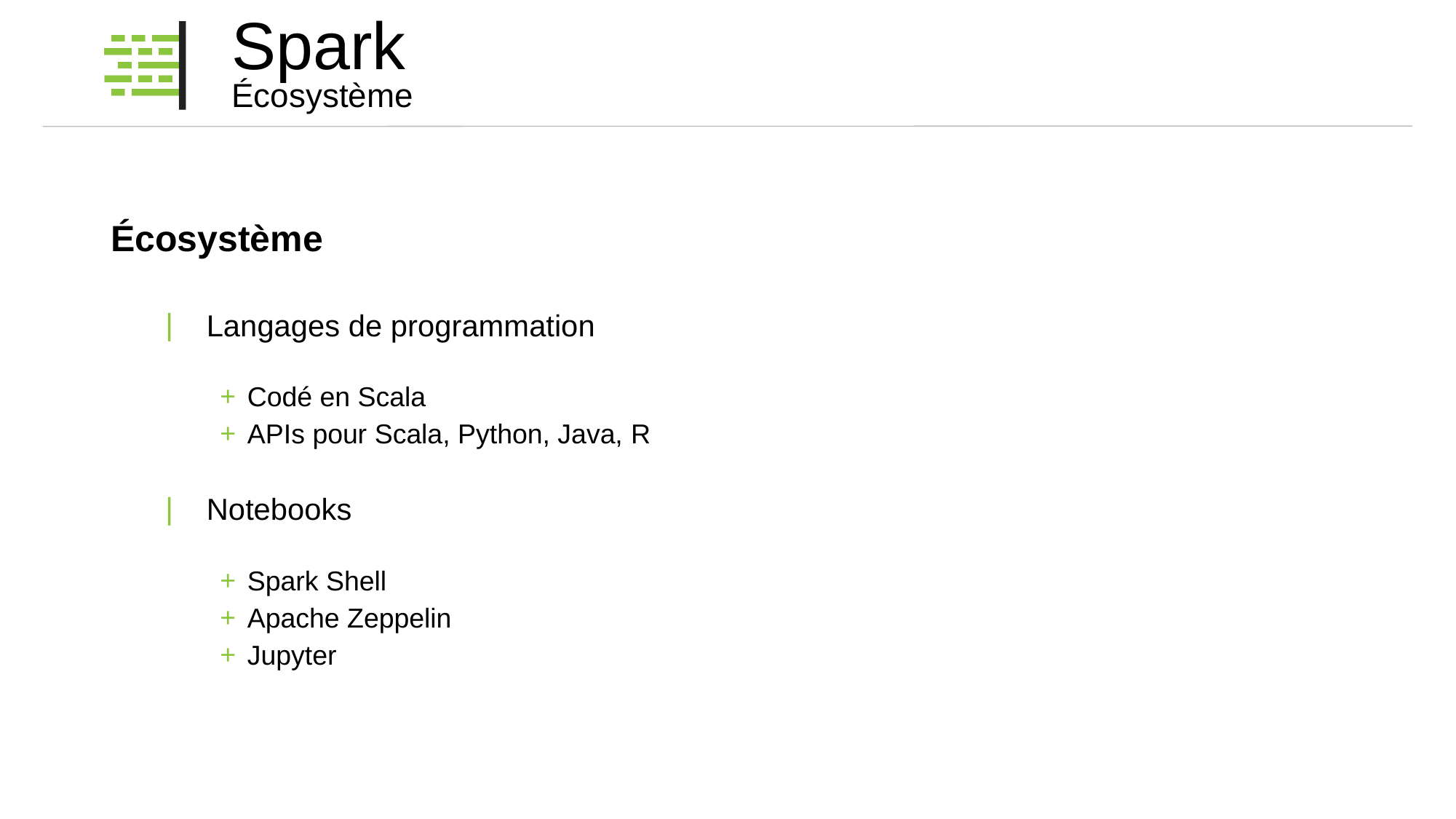

# Spark
Écosystème
Écosystème
Langages de programmation
Codé en Scala
APIs pour Scala, Python, Java, R

Notebooks
Spark Shell
Apache Zeppelin
Jupyter